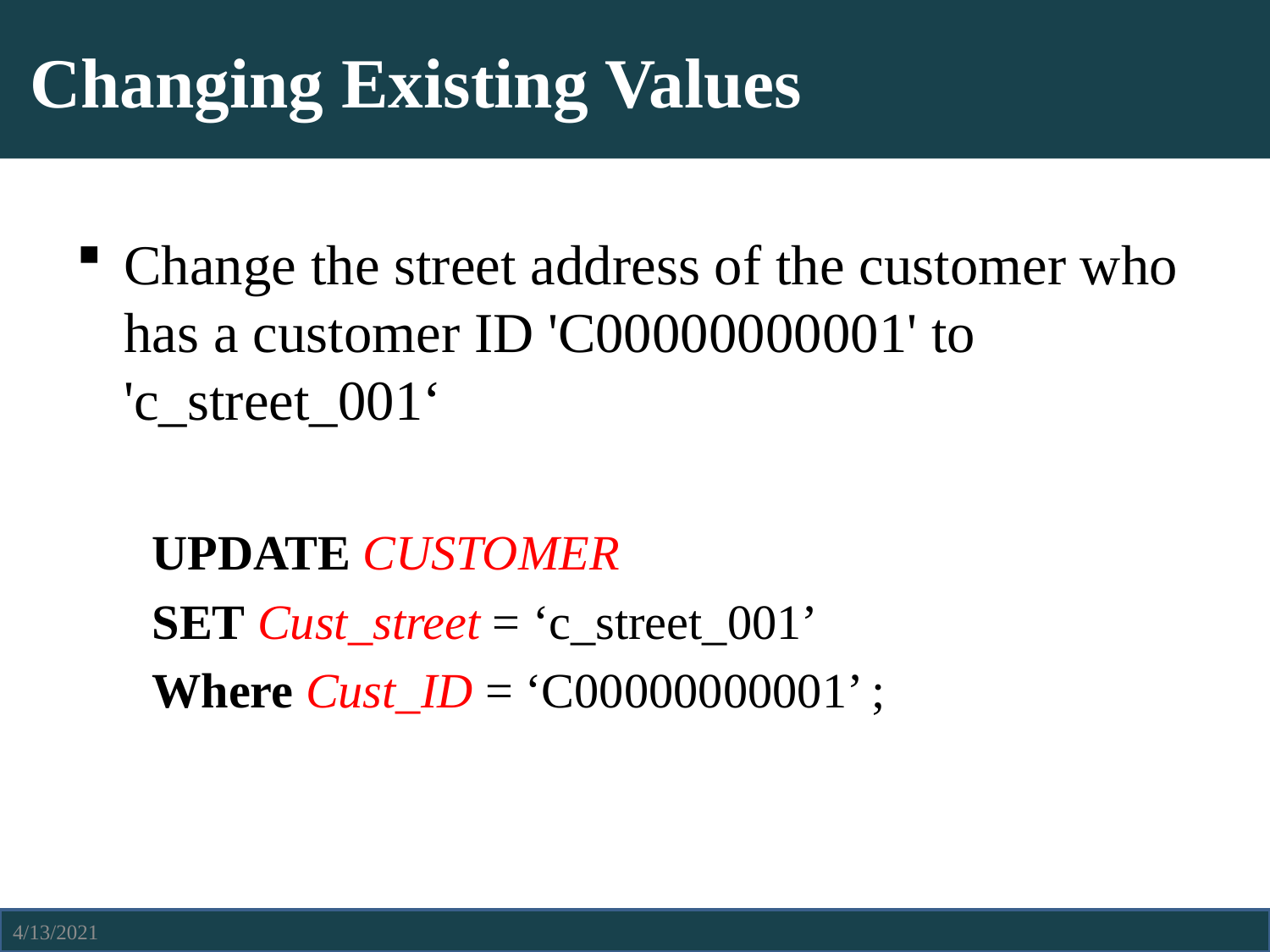

# Changing Existing Values
Change the street address of the customer who has a customer ID 'C00000000001' to 'c_street_001‘

 UPDATE CUSTOMER
 SET Cust_street = ‘c_street_001’
 Where Cust_ID = ‘C00000000001’ ;

4/13/2021